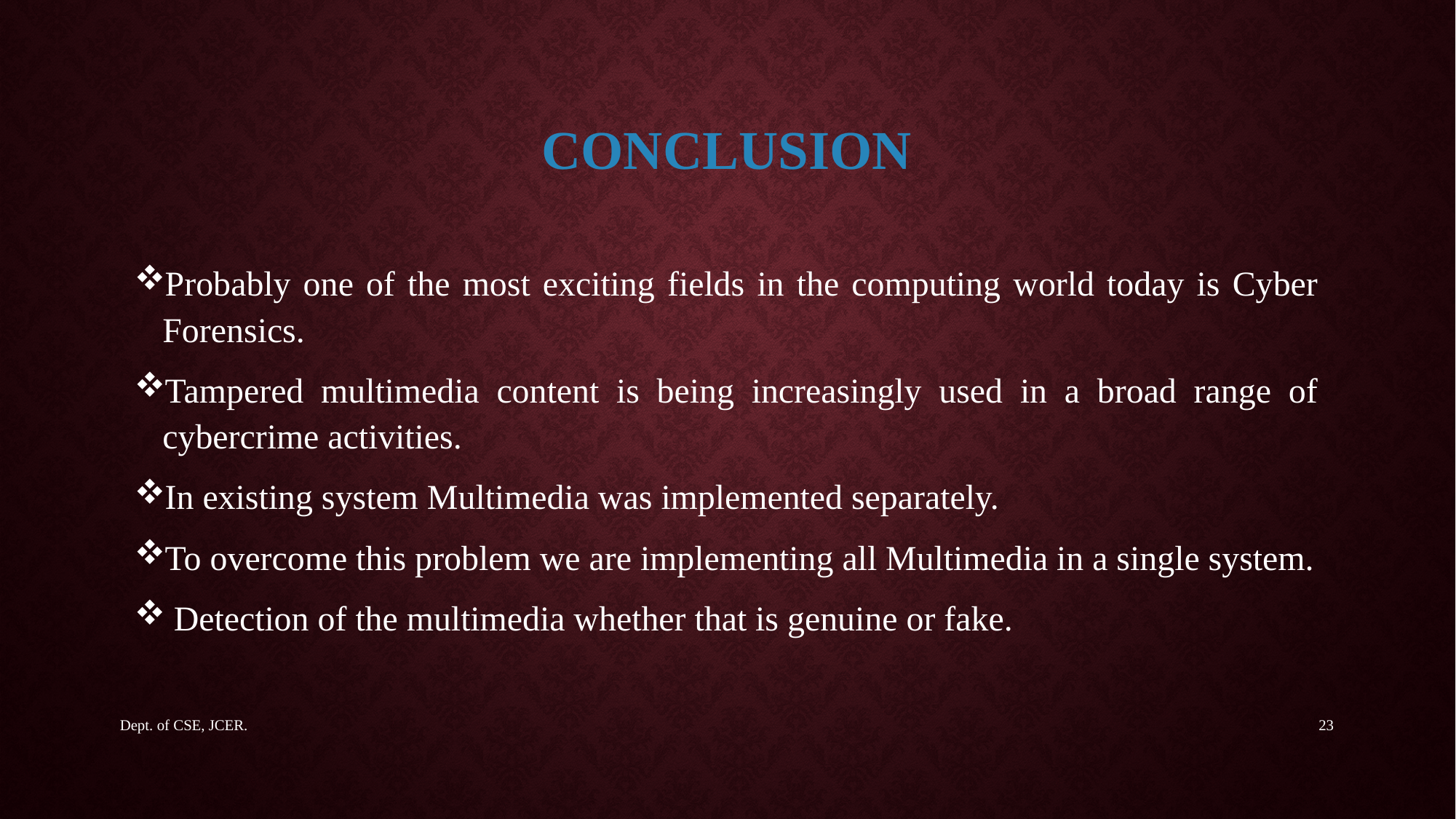

# CONCLUSION
Probably one of the most exciting fields in the computing world today is Cyber Forensics.
Tampered multimedia content is being increasingly used in a broad range of cybercrime activities.
In existing system Multimedia was implemented separately.
To overcome this problem we are implementing all Multimedia in a single system.
 Detection of the multimedia whether that is genuine or fake.

Dept. of CSE, JCER.
23